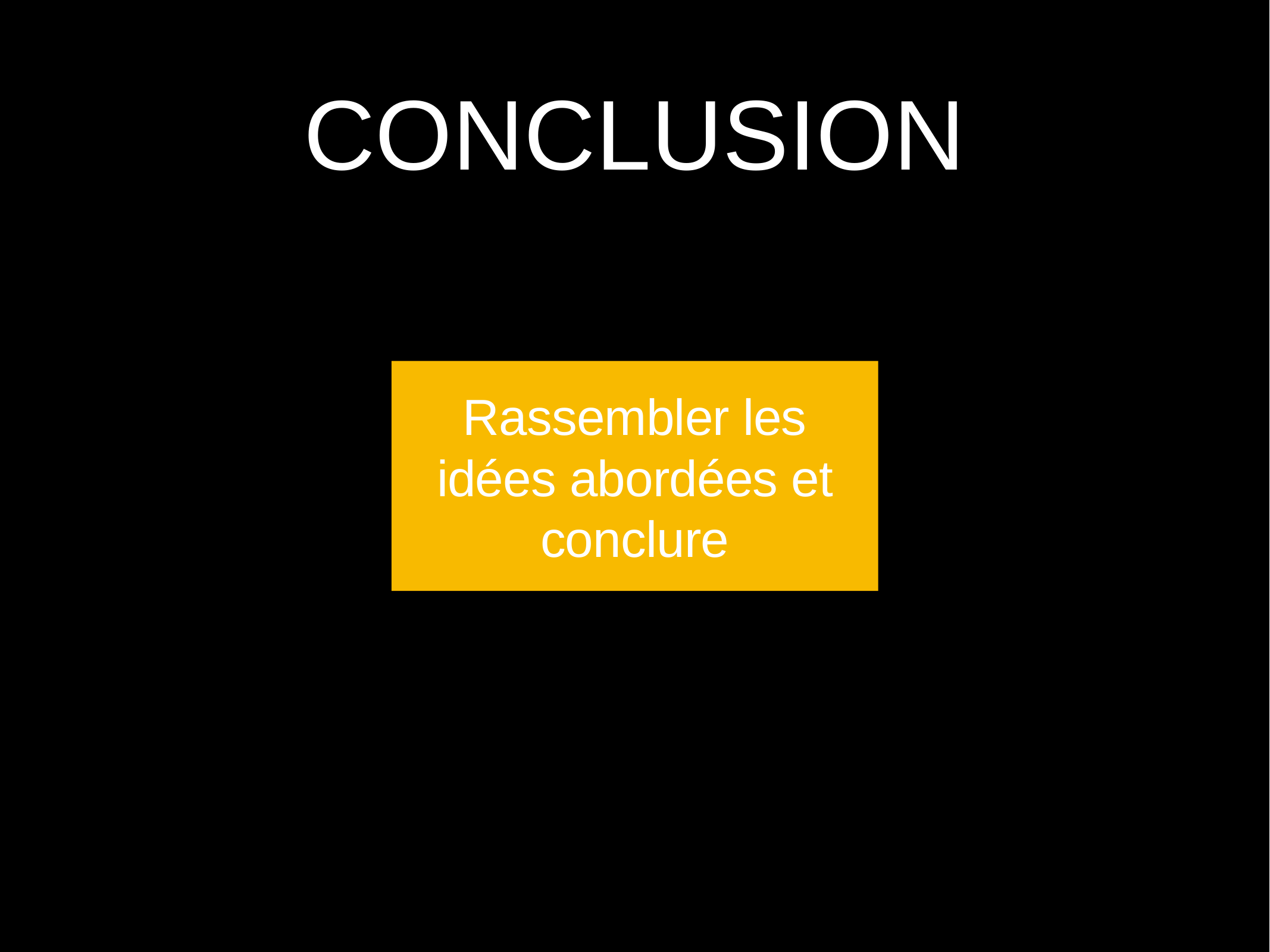

# CONCLUSION
Rassembler les idées abordées et conclure